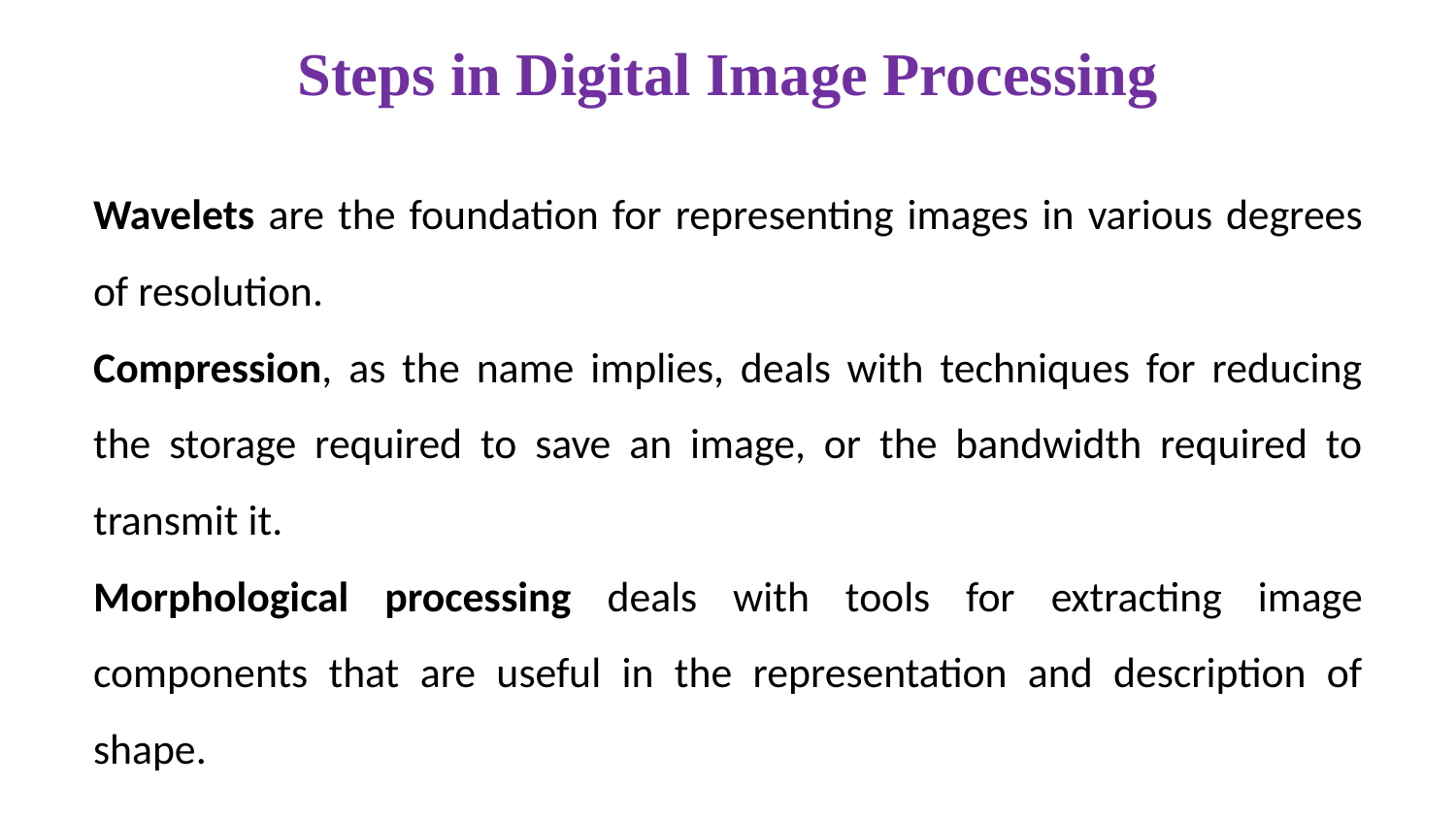

# Steps in Digital Image Processing
Wavelets are the foundation for representing images in various degrees of resolution.
Compression, as the name implies, deals with techniques for reducing the storage required to save an image, or the bandwidth required to transmit it.
Morphological processing deals with tools for extracting image components that are useful in the representation and description of shape.